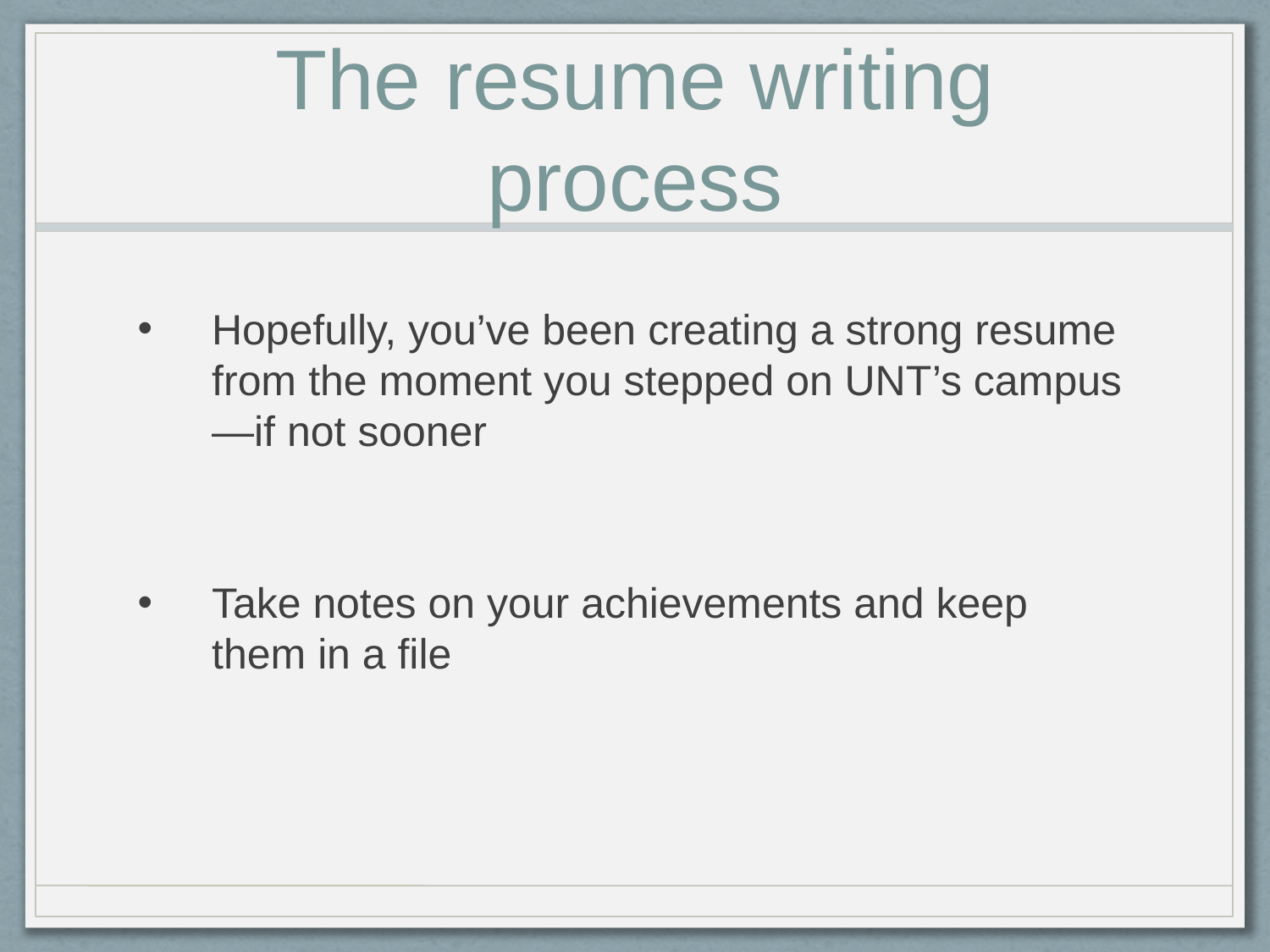

# The resume writing process
Hopefully, you’ve been creating a strong resume from the moment you stepped on UNT’s campus—if not sooner

Take notes on your achievements and keep them in a file